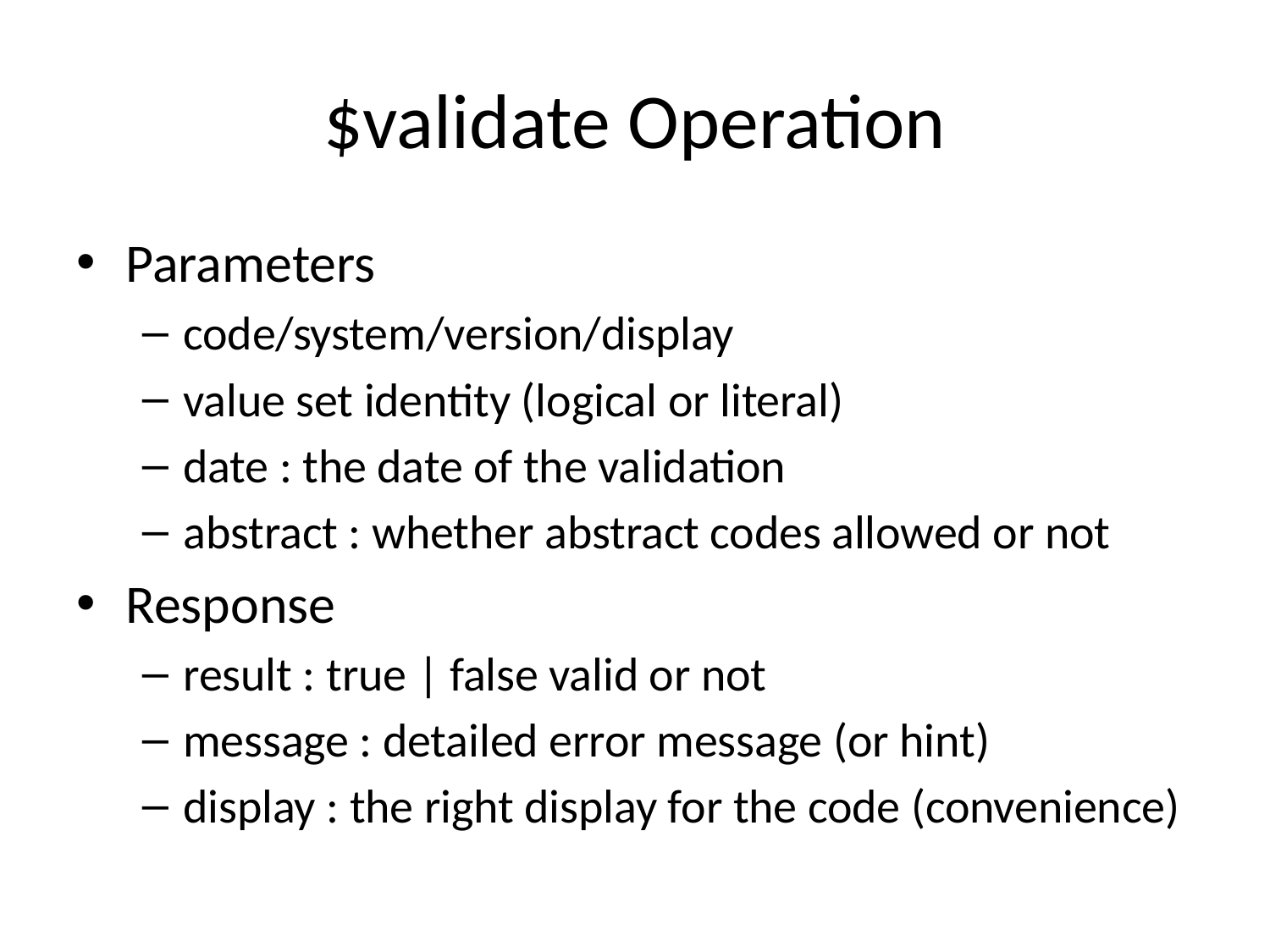

# $validate Operation
Parameters
code/system/version/display
value set identity (logical or literal)
date : the date of the validation
abstract : whether abstract codes allowed or not
Response
result : true | false valid or not
message : detailed error message (or hint)
display : the right display for the code (convenience)